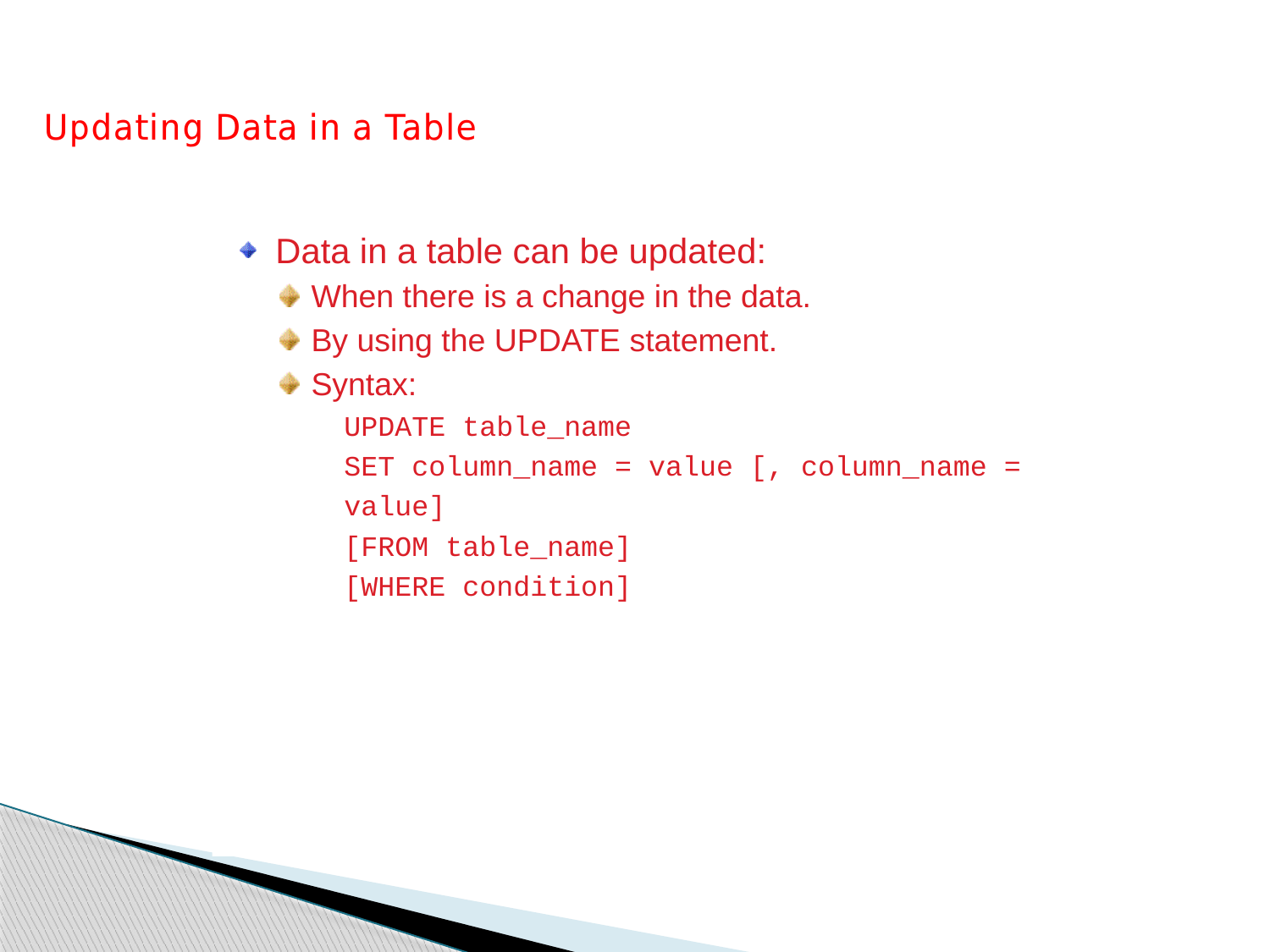

Updating Data in a Table
Data in a table can be updated:
When there is a change in the data.
By using the UPDATE statement.
Syntax:
	UPDATE table_name
	SET column_name = value [, column_name =
	value]
	[FROM table_name]
	[WHERE condition]